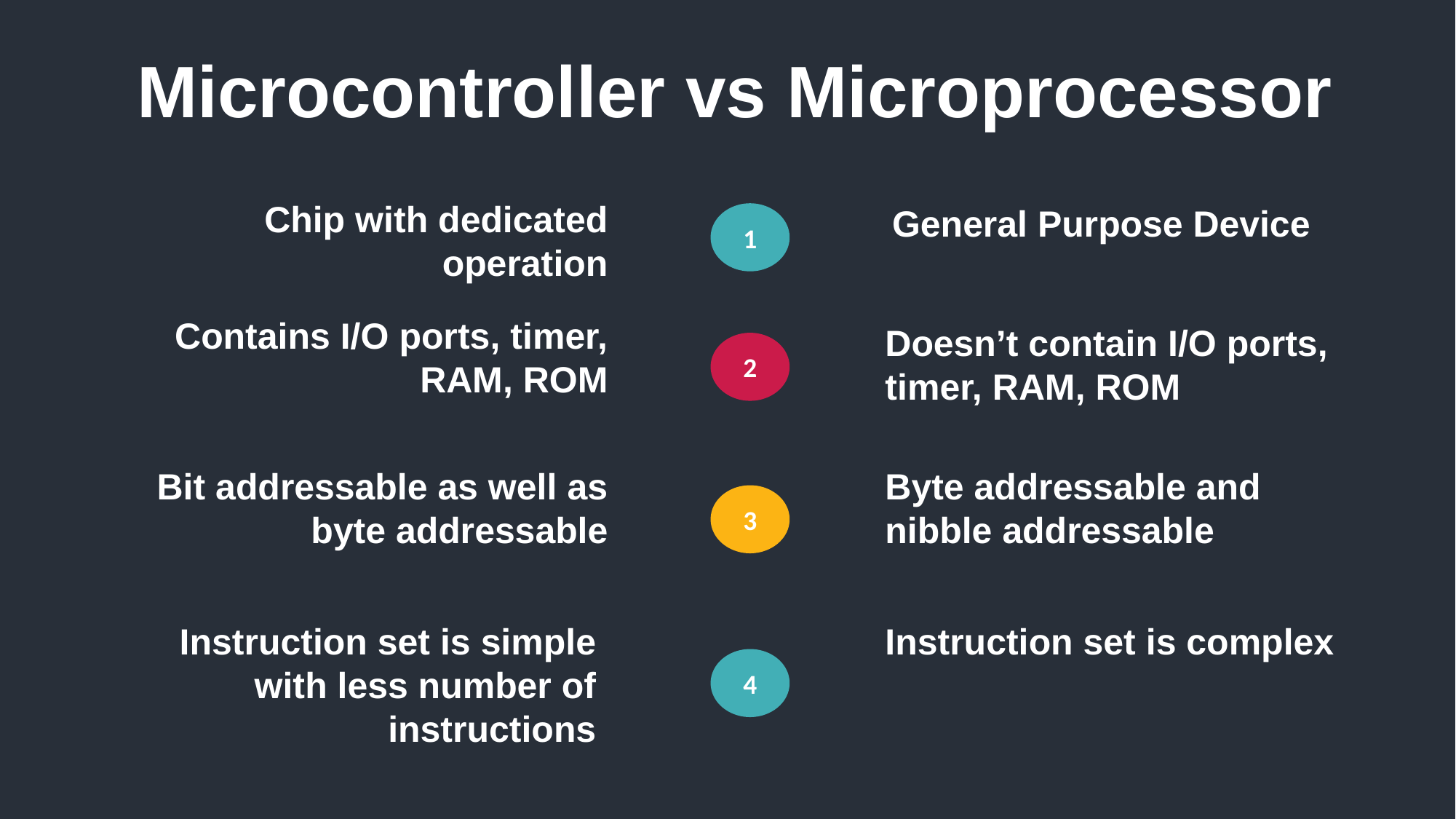

Microcontroller vs Microprocessor
Chip with dedicated operation
General Purpose Device
1
Contains I/O ports, timer, RAM, ROM
Doesn’t contain I/O ports, timer, RAM, ROM
2
Bit addressable as well as  byte addressable
Byte addressable and nibble addressable
3
Instruction set is simple with less number of instructions
Instruction set is complex
4